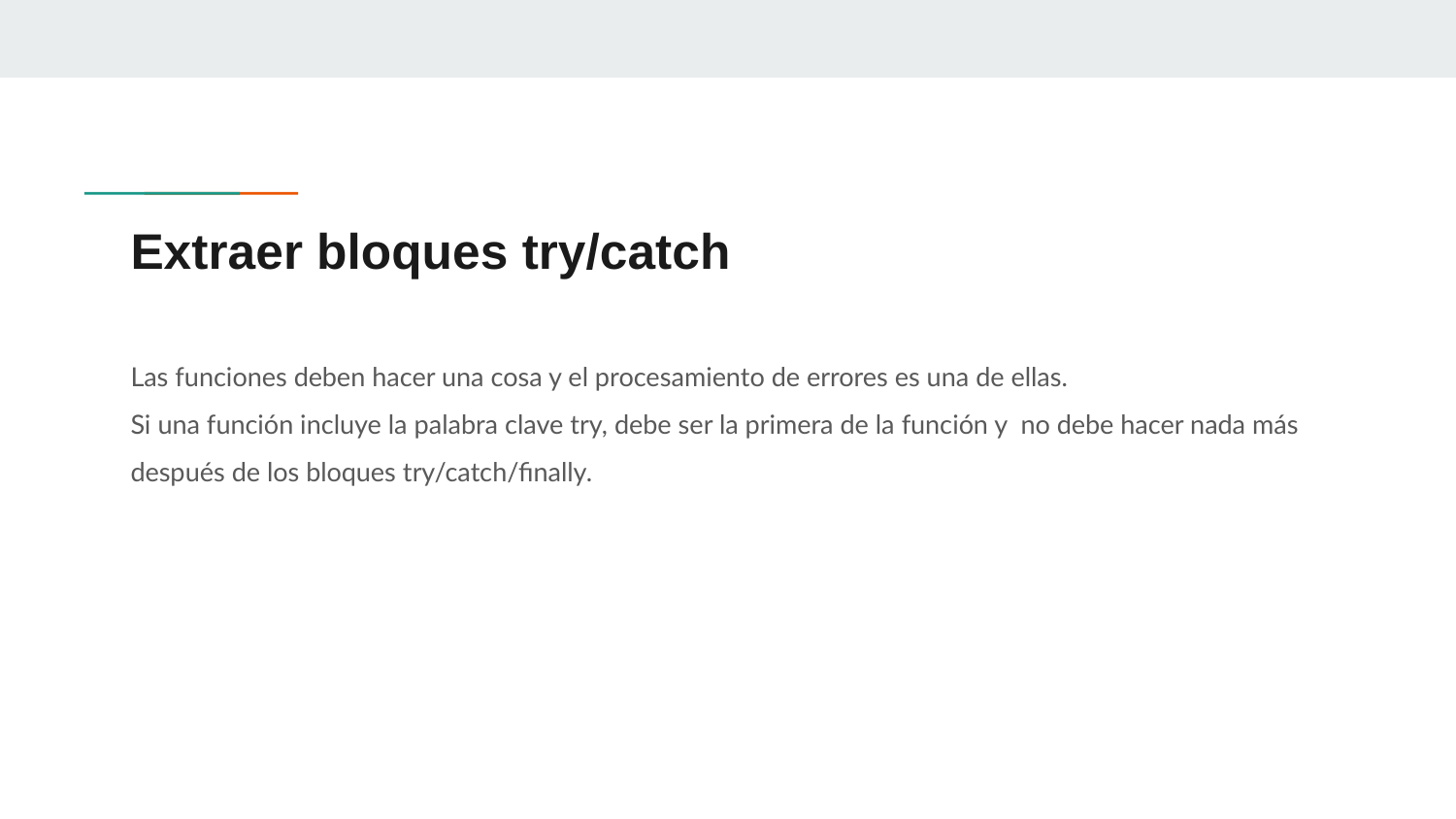

# Extraer bloques try/catch
Las funciones deben hacer una cosa y el procesamiento de errores es una de ellas.
Si una función incluye la palabra clave try, debe ser la primera de la función y  no debe hacer nada más después de los bloques try/catch/finally.